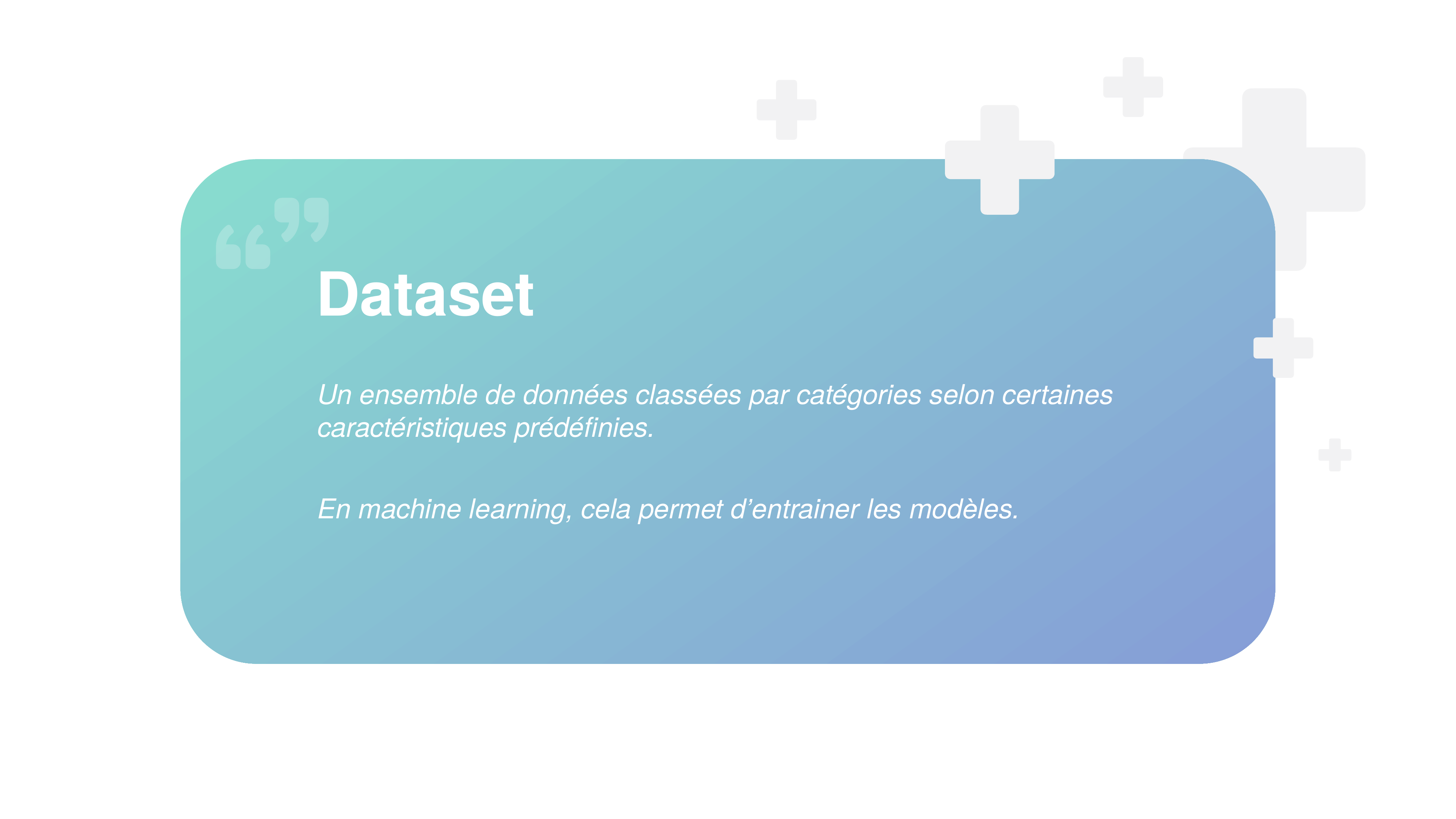

Dataset

Un ensemble de données classées par catégories selon certaines caractéristiques prédéfinies.

En machine learning, cela permet d’entrainer les modèles.